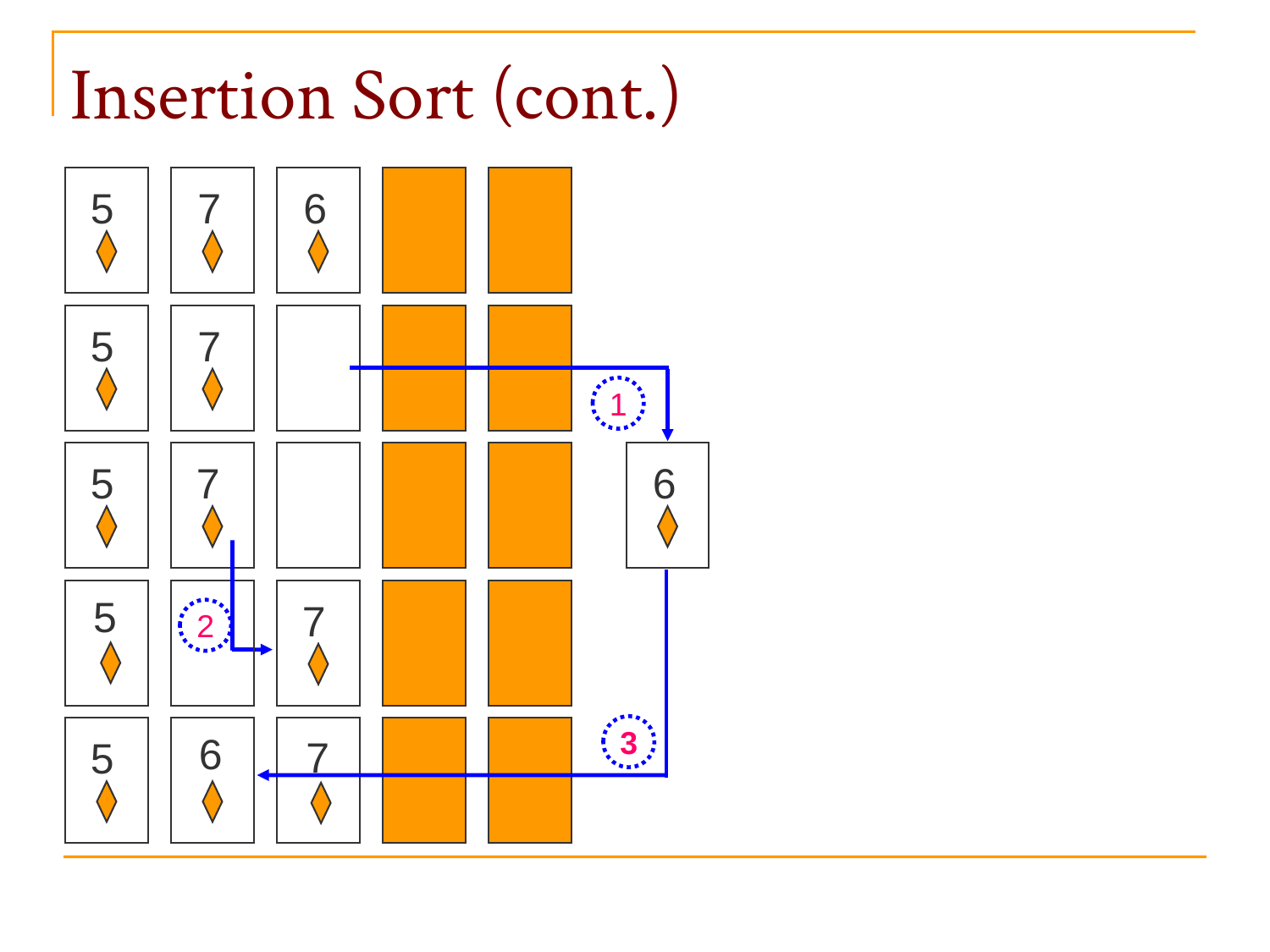

# Insertion Sort (cont.)

5
 7
 6
K

5
 7

5
7

5
7

 6
 7
5

1

 6

2

3